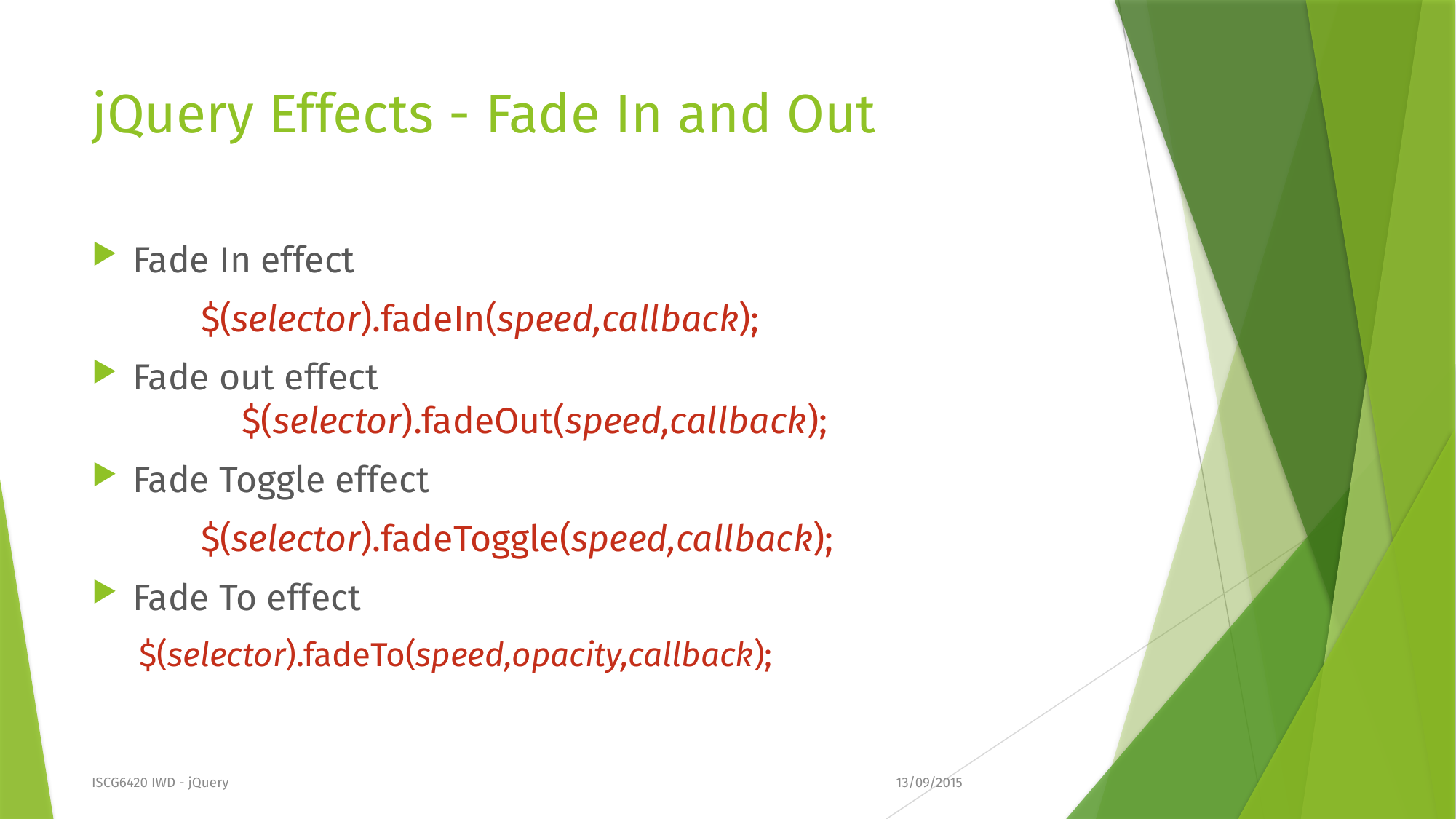

# jQuery Effects - Fade In and Out
Fade In effect
	$(selector).fadeIn(speed,callback);
Fade out effect
	$(selector).fadeOut(speed,callback);
Fade Toggle effect
	$(selector).fadeToggle(speed,callback);
Fade To effect
$(selector).fadeTo(speed,opacity,callback);

13/09/2015
ISCG6420 IWD - jQuery